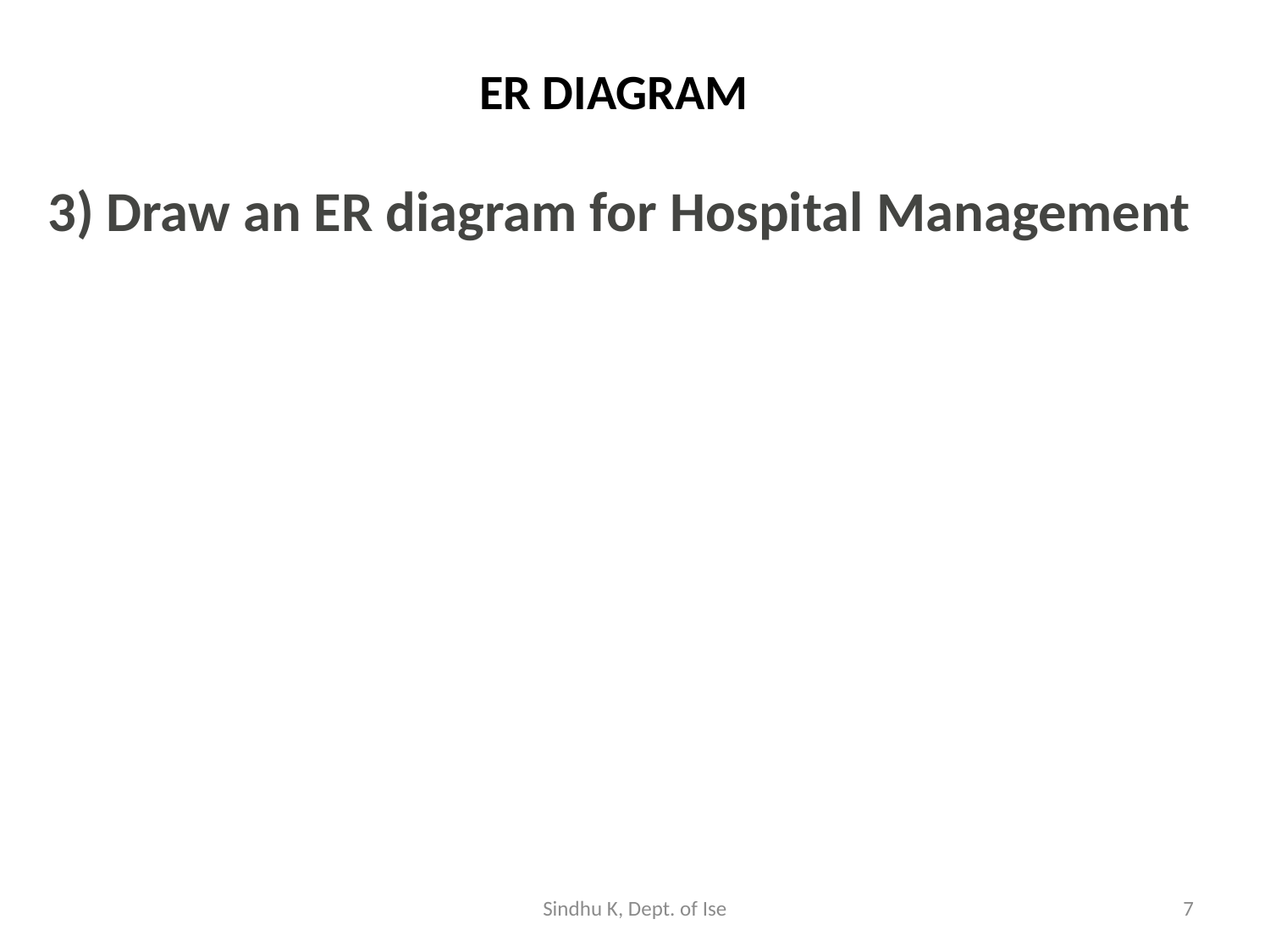

# ER DIAGRAM
3) Draw an ER diagram for Hospital Management

Sindhu K, Dept. of Ise
7